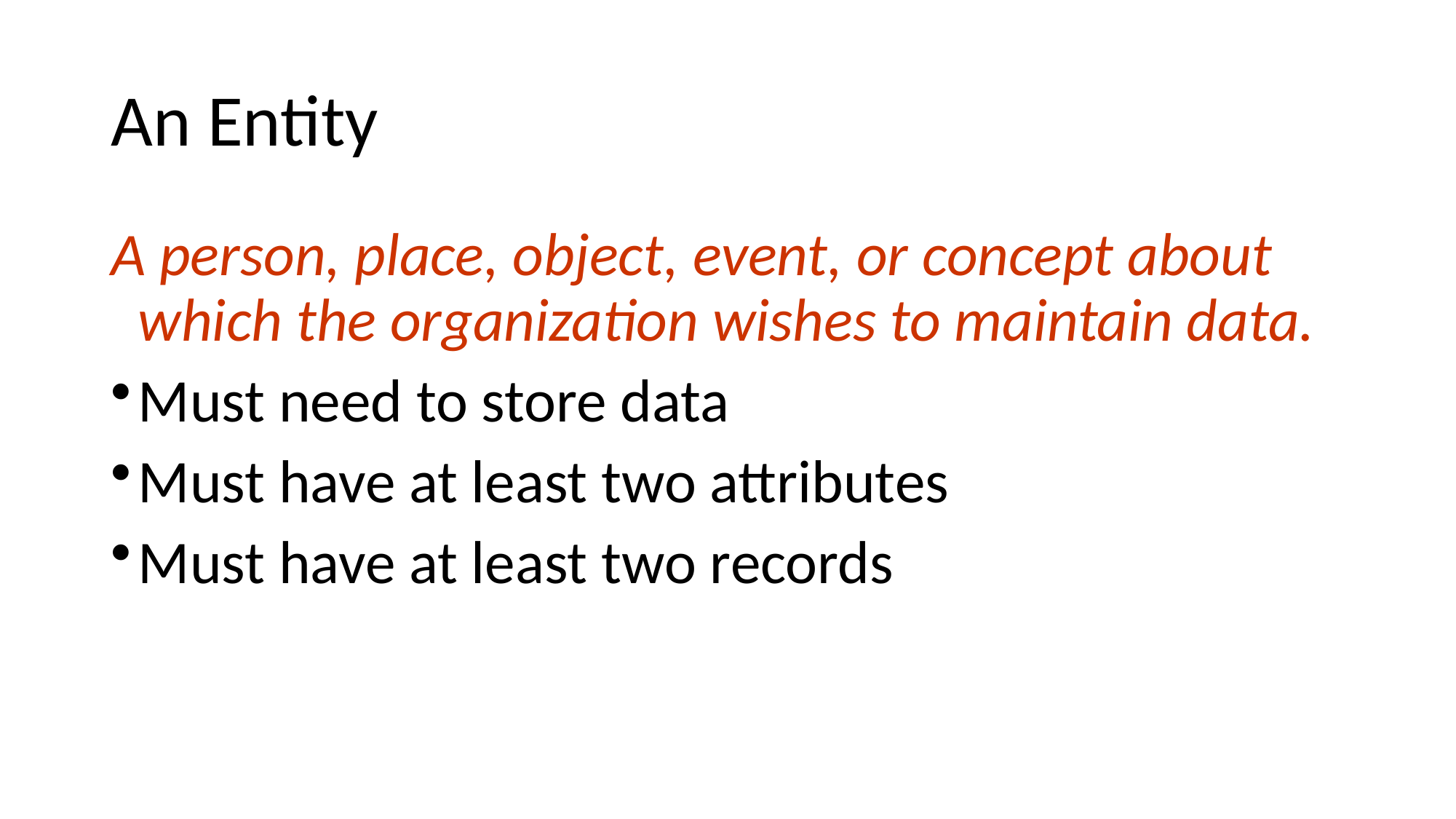

# An Entity
A person, place, object, event, or concept about which the organization wishes to maintain data.
Must need to store data
Must have at least two attributes
Must have at least two records